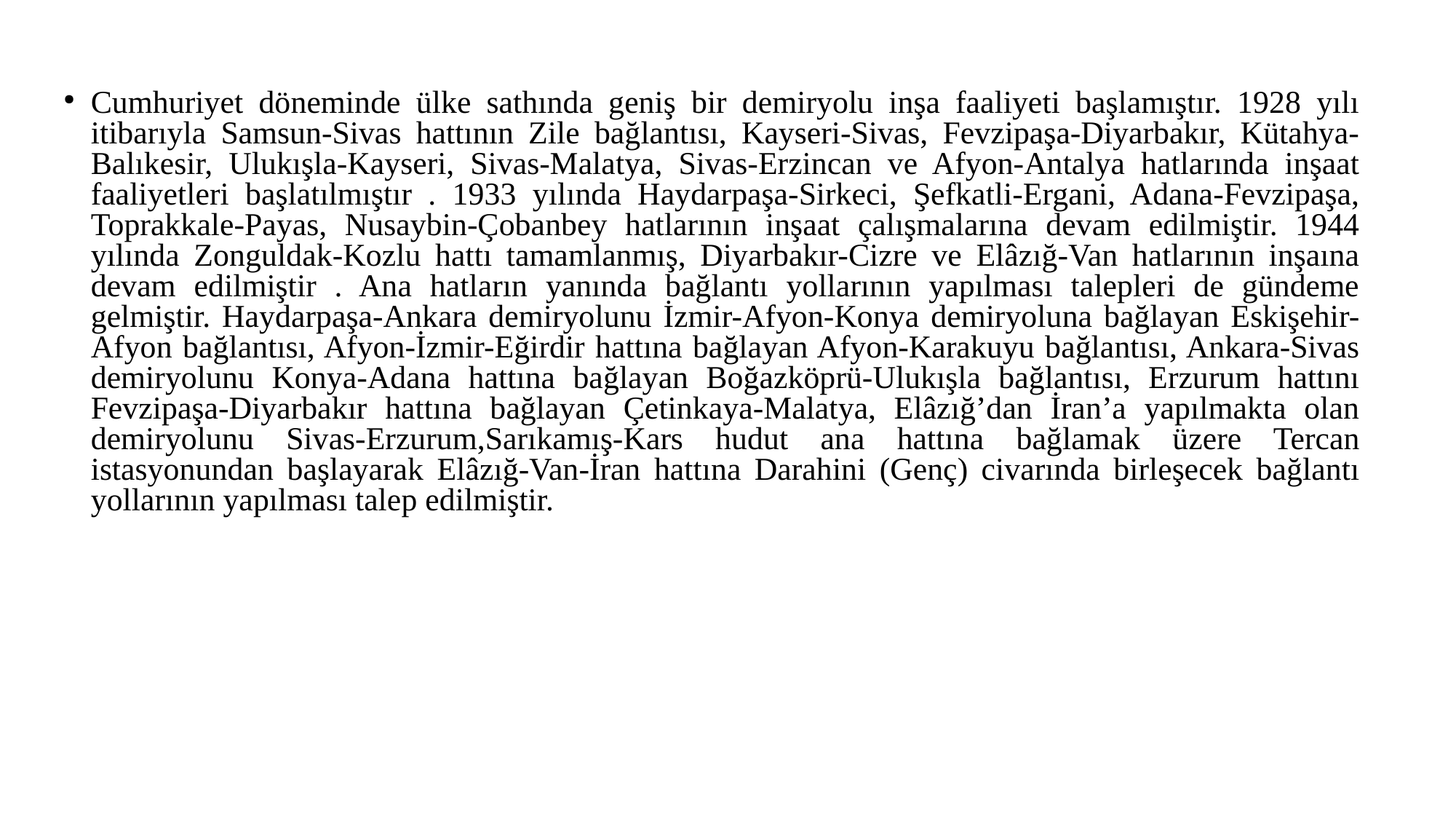

Cumhuriyet döneminde ülke sathında geniş bir demiryolu inşa faaliyeti başlamıştır. 1928 yılı itibarıyla Samsun-Sivas hattının Zile bağlantısı, Kayseri-Sivas, Fevzipaşa-Diyarbakır, Kütahya-Balıkesir, Ulukışla-Kayseri, Sivas-Malatya, Sivas-Erzincan ve Afyon-Antalya hatlarında inşaat faaliyetleri başlatılmıştır . 1933 yılında Haydarpaşa-Sirkeci, Şefkatli-Ergani, Adana-Fevzipaşa, Toprakkale-Payas, Nusaybin-Çobanbey hatlarının inşaat çalışmalarına devam edilmiştir. 1944 yılında Zonguldak-Kozlu hattı tamamlanmış, Diyarbakır-Cizre ve Elâzığ-Van hatlarının inşaına devam edilmiştir . Ana hatların yanında bağlantı yollarının yapılması talepleri de gündeme gelmiştir. Haydarpaşa-Ankara demiryolunu İzmir-Afyon-Konya demiryoluna bağlayan Eskişehir-Afyon bağlantısı, Afyon-İzmir-Eğirdir hattına bağlayan Afyon-Karakuyu bağlantısı, Ankara-Sivas demiryolunu Konya-Adana hattına bağlayan Boğazköprü-Ulukışla bağlantısı, Erzurum hattını Fevzipaşa-Diyarbakır hattına bağlayan Çetinkaya-Malatya, Elâzığ’dan İran’a yapılmakta olan demiryolunu Sivas-Erzurum,Sarıkamış-Kars hudut ana hattına bağlamak üzere Tercan istasyonundan başlayarak Elâzığ-Van-İran hattına Darahini (Genç) civarında birleşecek bağlantı yollarının yapılması talep edilmiştir.